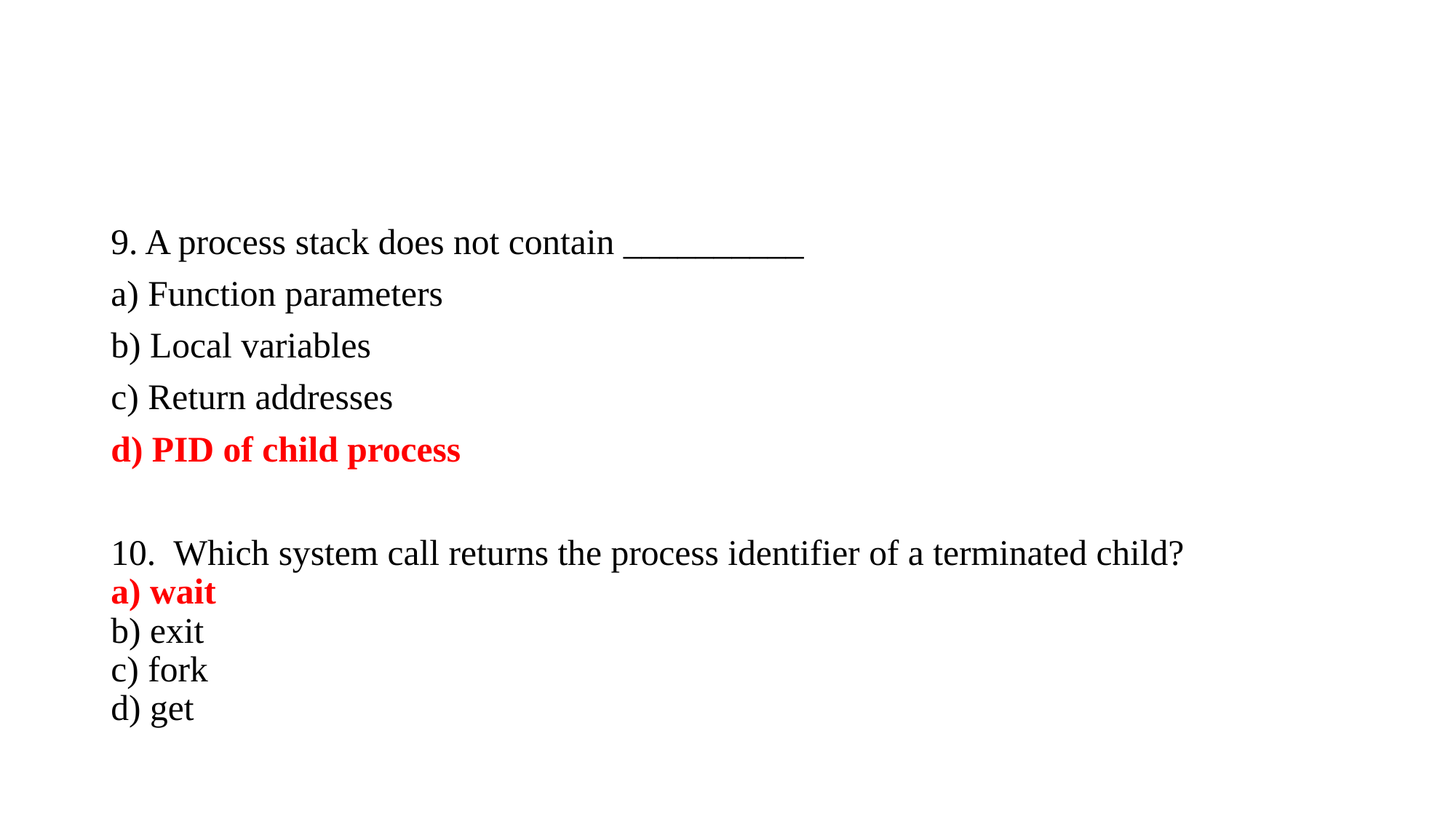

#
9. A process stack does not contain __________
a) Function parameters
b) Local variables
c) Return addresses
d) PID of child process

10.  Which system call returns the process identifier of a terminated child?
a) wait
b) exit
c) fork
d) get